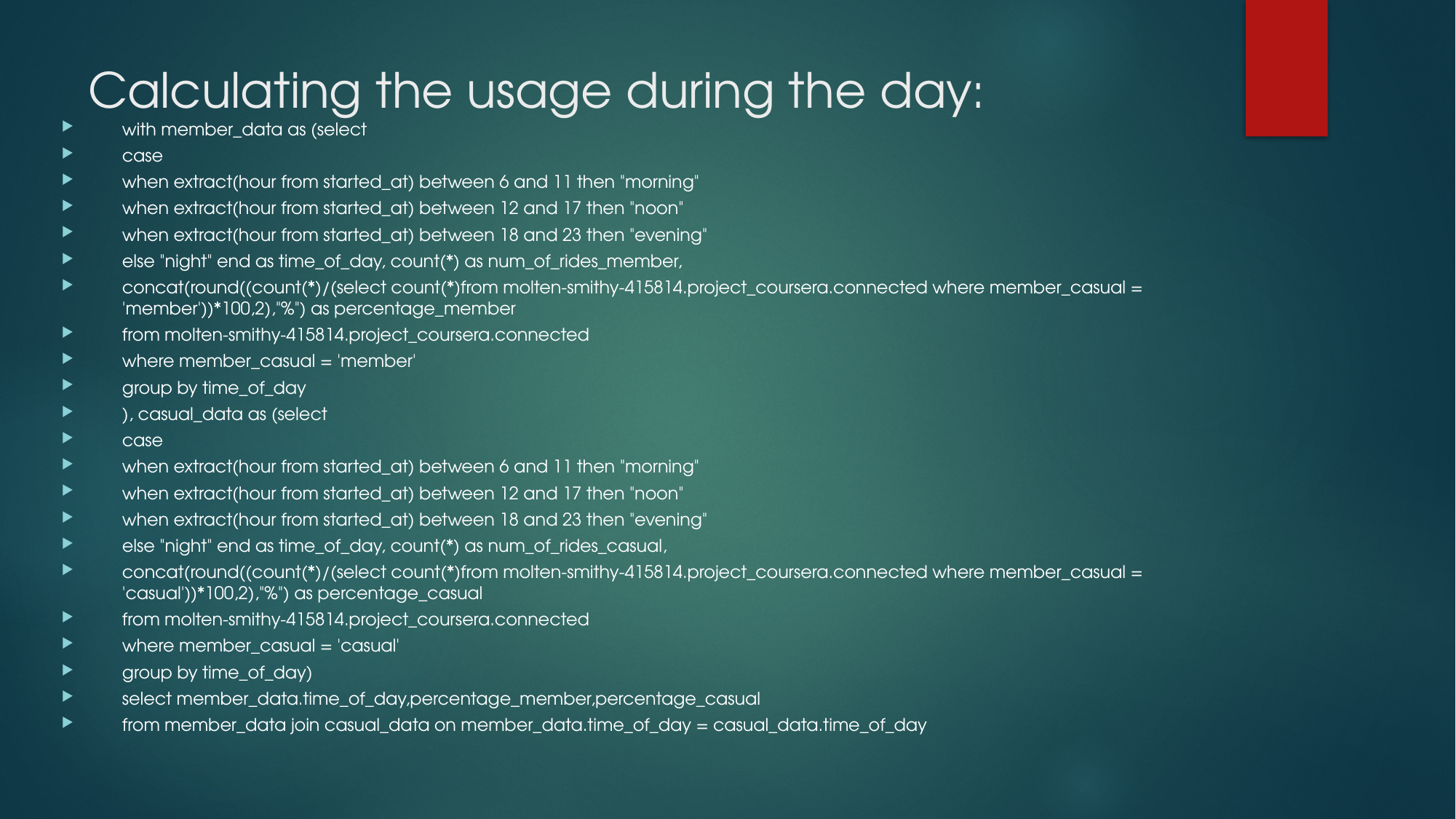

# Calculating the usage during the day:
with member_data as (select
case
when extract(hour from started_at) between 6 and 11 then "morning"
when extract(hour from started_at) between 12 and 17 then "noon"
when extract(hour from started_at) between 18 and 23 then "evening"
else "night" end as time_of_day, count(*) as num_of_rides_member,
concat(round((count(*)/(select count(*)from molten-smithy-415814.project_coursera.connected where member_casual = 'member'))*100,2),"%") as percentage_member
from molten-smithy-415814.project_coursera.connected
where member_casual = 'member'
group by time_of_day
), casual_data as (select
case
when extract(hour from started_at) between 6 and 11 then "morning"
when extract(hour from started_at) between 12 and 17 then "noon"
when extract(hour from started_at) between 18 and 23 then "evening"
else "night" end as time_of_day, count(*) as num_of_rides_casual,
concat(round((count(*)/(select count(*)from molten-smithy-415814.project_coursera.connected where member_casual = 'casual'))*100,2),"%") as percentage_casual
from molten-smithy-415814.project_coursera.connected
where member_casual = 'casual'
group by time_of_day)
select member_data.time_of_day,percentage_member,percentage_casual
from member_data join casual_data on member_data.time_of_day = casual_data.time_of_day